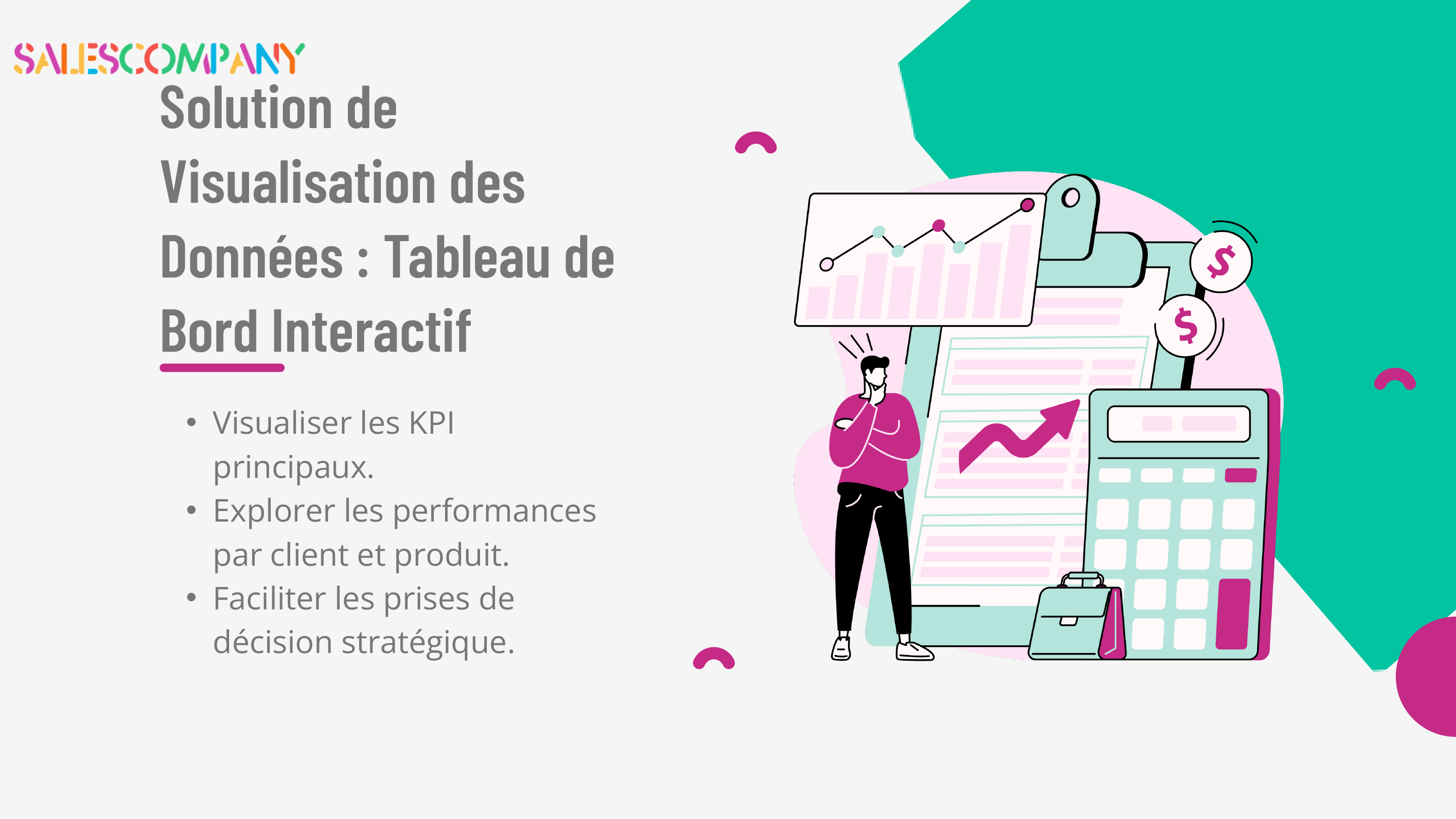

Solution de Visualisation des Données : Tableau de Bord Interactif

Visualiser les KPI principaux.
Explorer les performances par client et produit.
Faciliter les prises de décision stratégique.